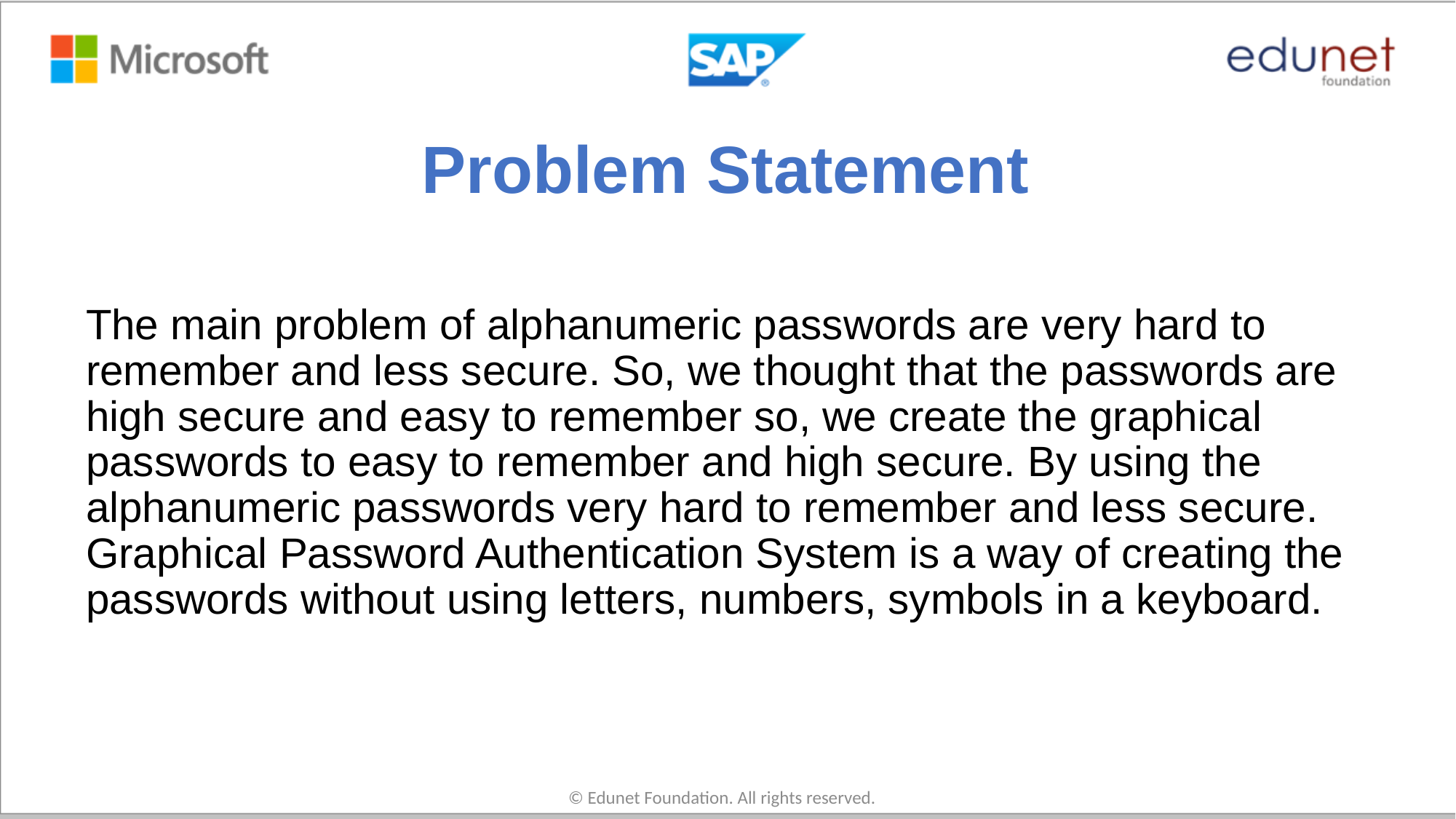

# Problem Statement
The main problem of alphanumeric passwords are very hard to remember and less secure. So, we thought that the passwords are high secure and easy to remember so, we create the graphical passwords to easy to remember and high secure. By using the alphanumeric passwords very hard to remember and less secure. Graphical Password Authentication System is a way of creating the passwords without using letters, numbers, symbols in a keyboard.
© Edunet Foundation. All rights reserved.